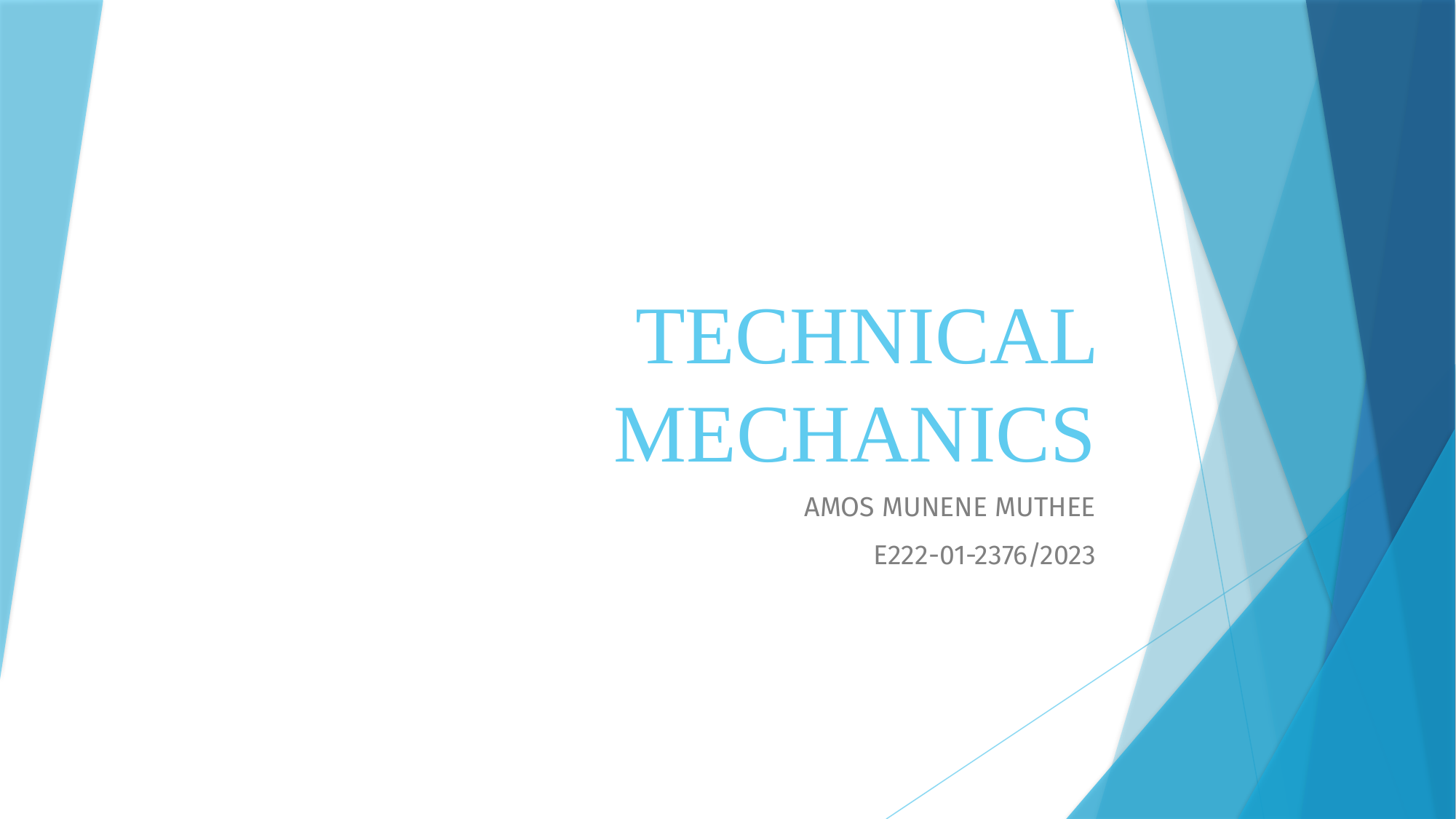

# TECHNICAL MECHANICS
AMOS MUNENE MUTHEE
E222-01-2376/2023